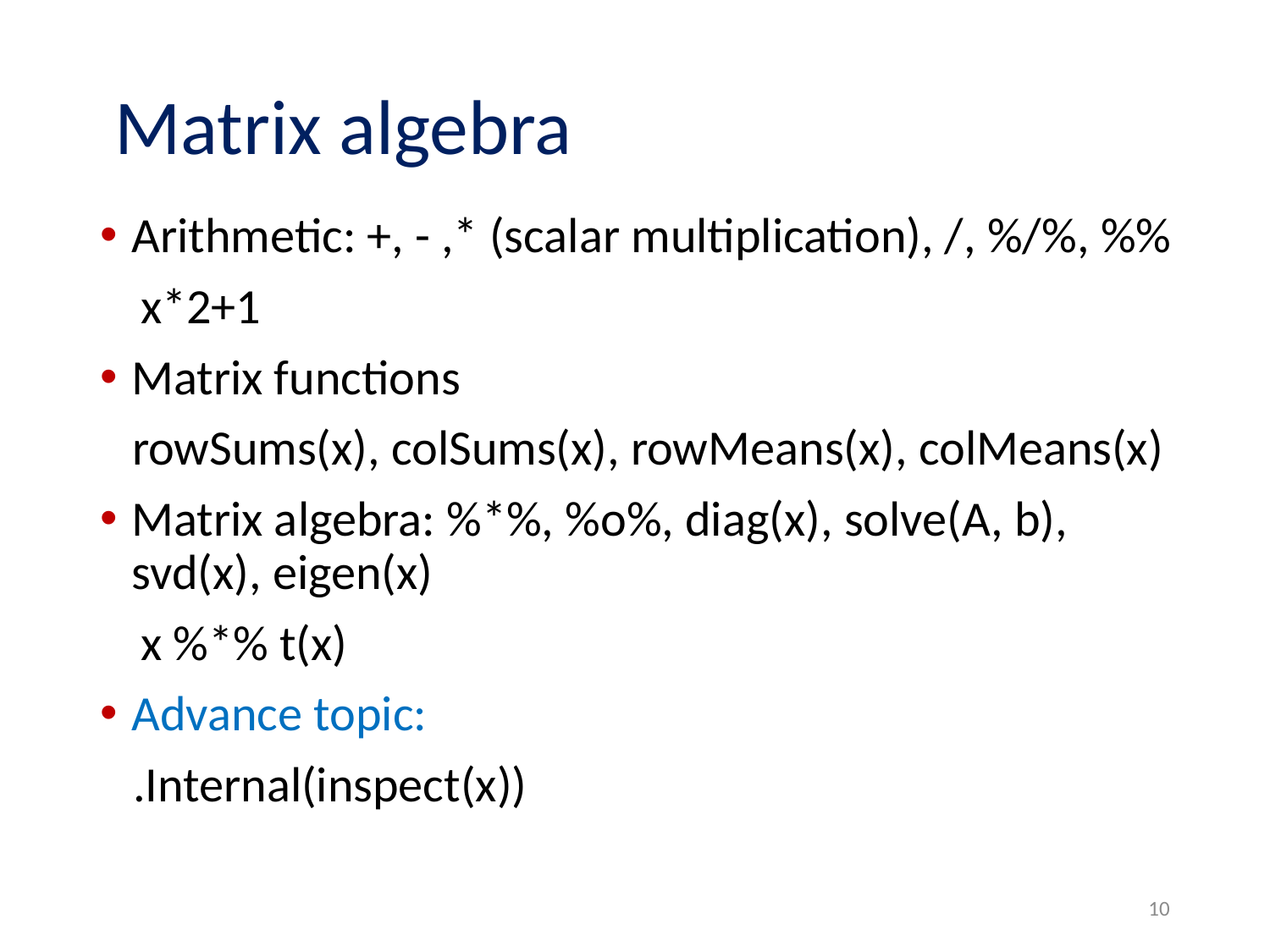

# Matrix algebra
Arithmetic: +, - ,* (scalar multiplication), /, %/%, %%
x*2+1
Matrix functions
rowSums(x), colSums(x), rowMeans(x), colMeans(x)
Matrix algebra: %*%, %o%, diag(x), solve(A, b), svd(x), eigen(x)
x %*% t(x)
Advance topic:
.Internal(inspect(x))

10